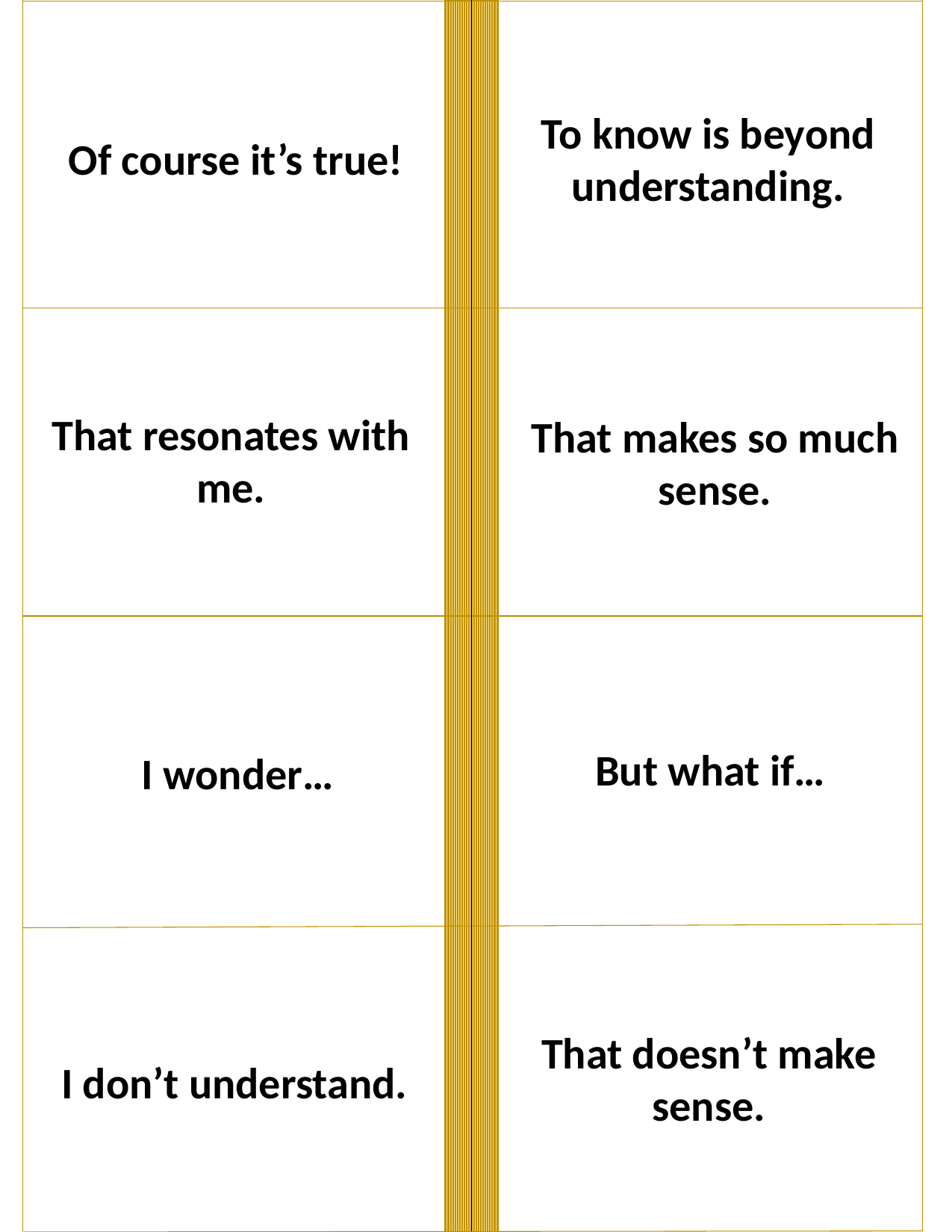

Of course it’s true!
To know is beyond understanding.
That resonates with me.
That makes so much sense.
But what if…
I wonder…
That doesn’t make sense.
I don’t understand.